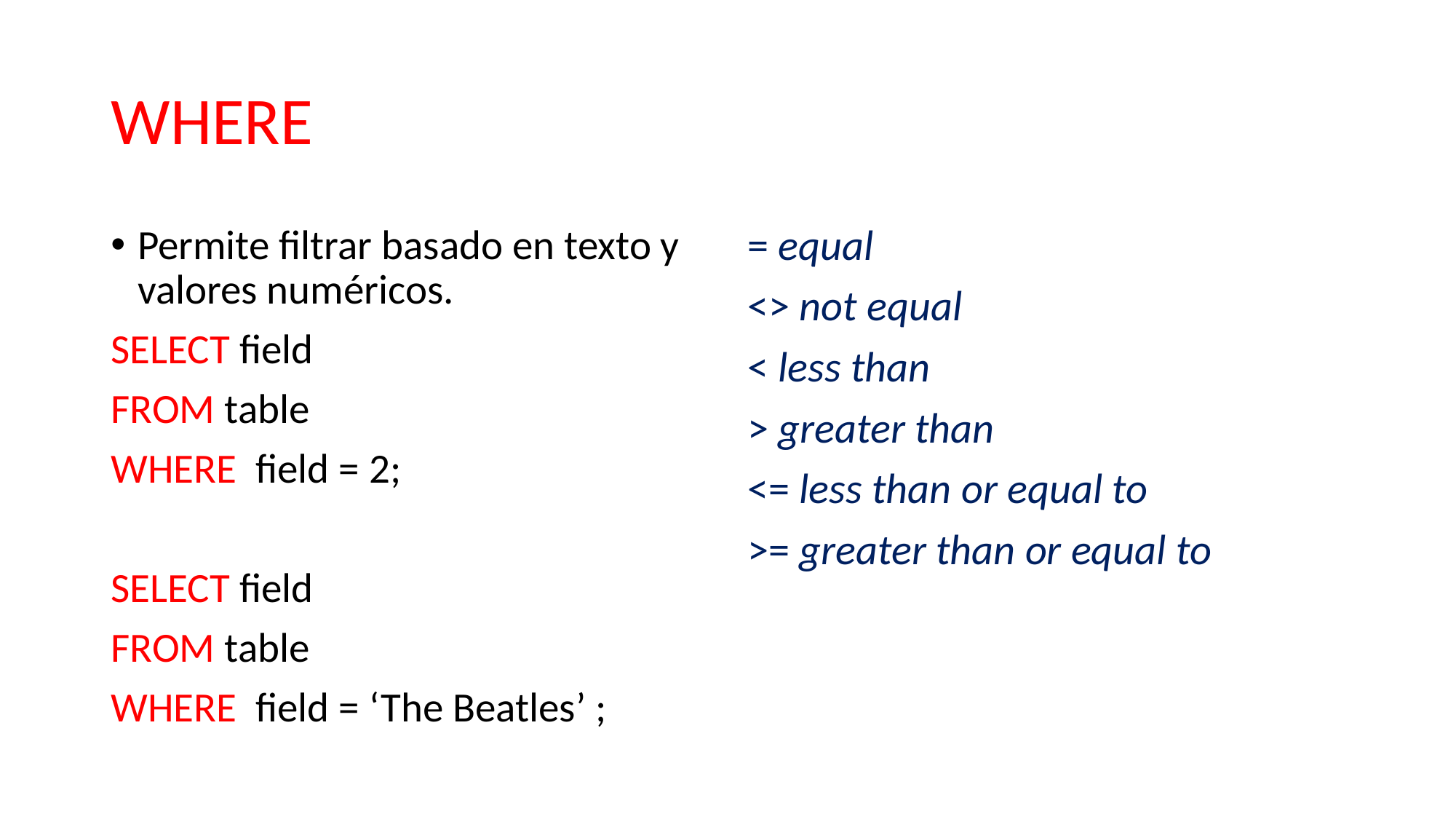

# WHERE
Permite filtrar basado en texto y valores numéricos.
SELECT field
FROM table
WHERE  field = 2;

SELECT field
FROM table
WHERE  field = ‘The Beatles’ ;

= equal
<> not equal
< less than
> greater than
<= less than or equal to
>= greater than or equal to